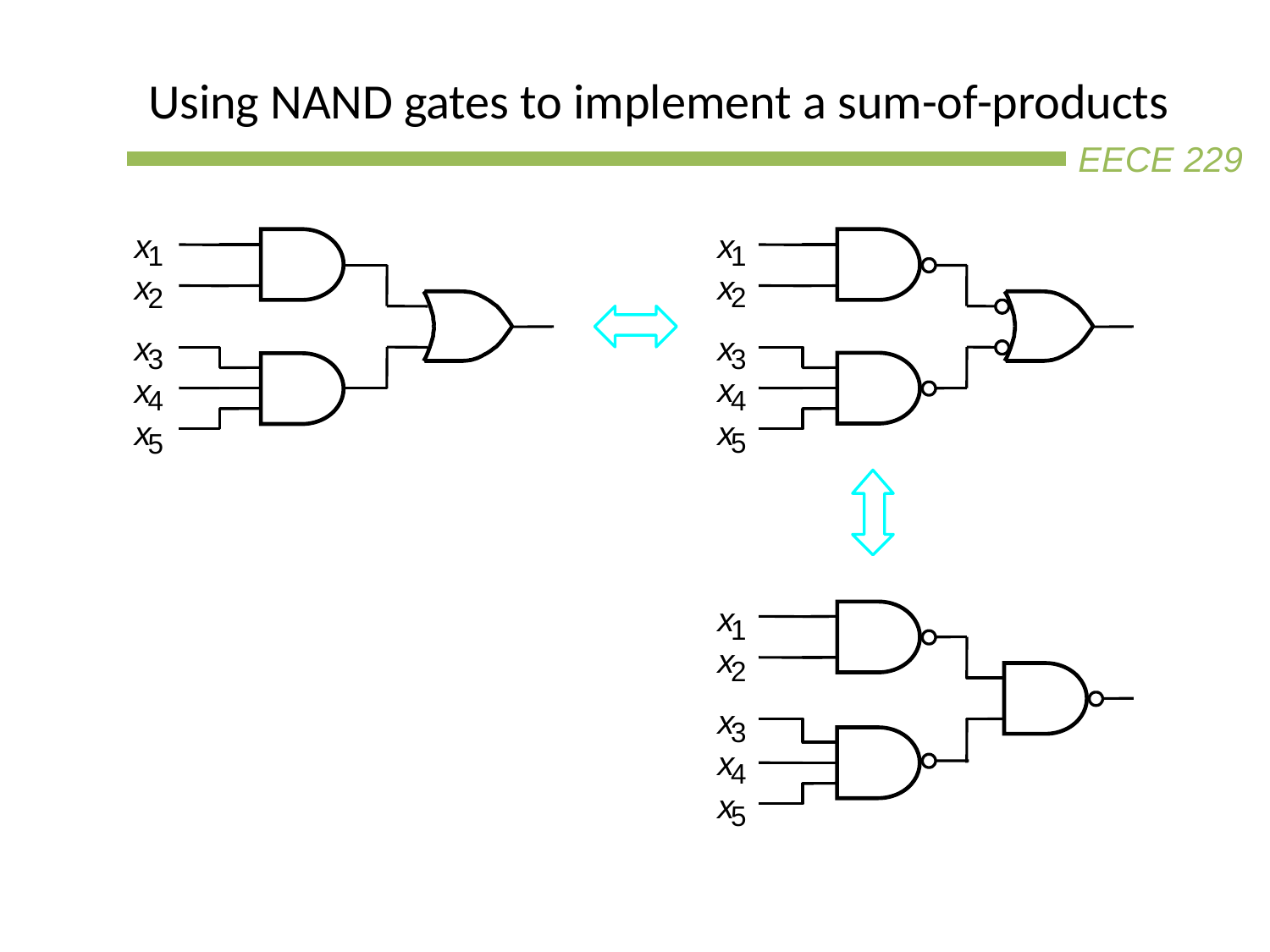

Using NAND gates to implement a sum-of-products
x
x

1
1

x
x
2
2

x
x
3

3

x
x

4
4

x
x
5
5

x

1

x
2

x
3

x

4

x
5